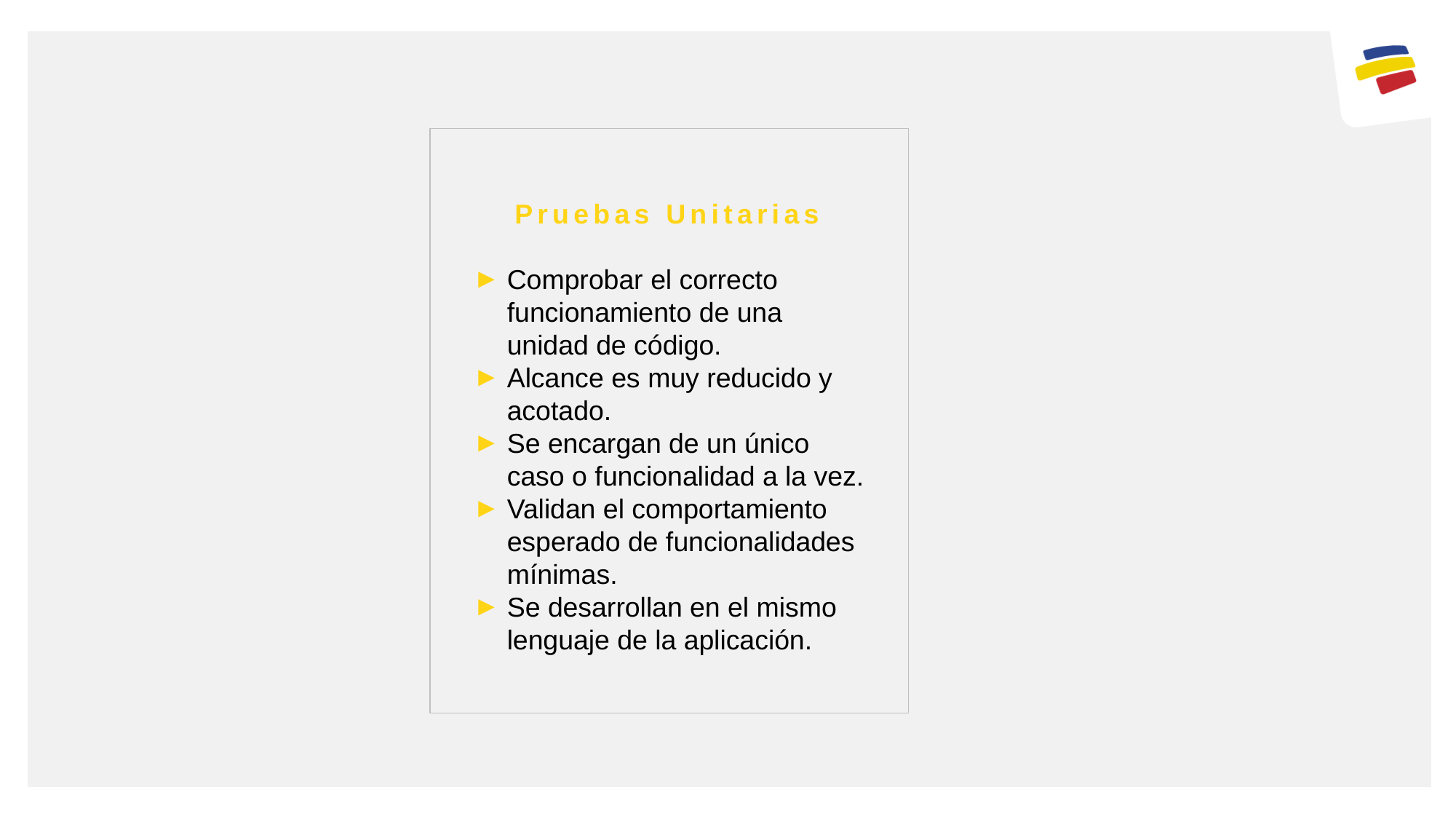

Pruebas Unitarias
Comprobar el correcto funcionamiento de una unidad de código.
Alcance es muy reducido y acotado.
Se encargan de un único caso o funcionalidad a la vez.
Validan el comportamiento esperado de funcionalidades mínimas.
Se desarrollan en el mismo lenguaje de la aplicación.